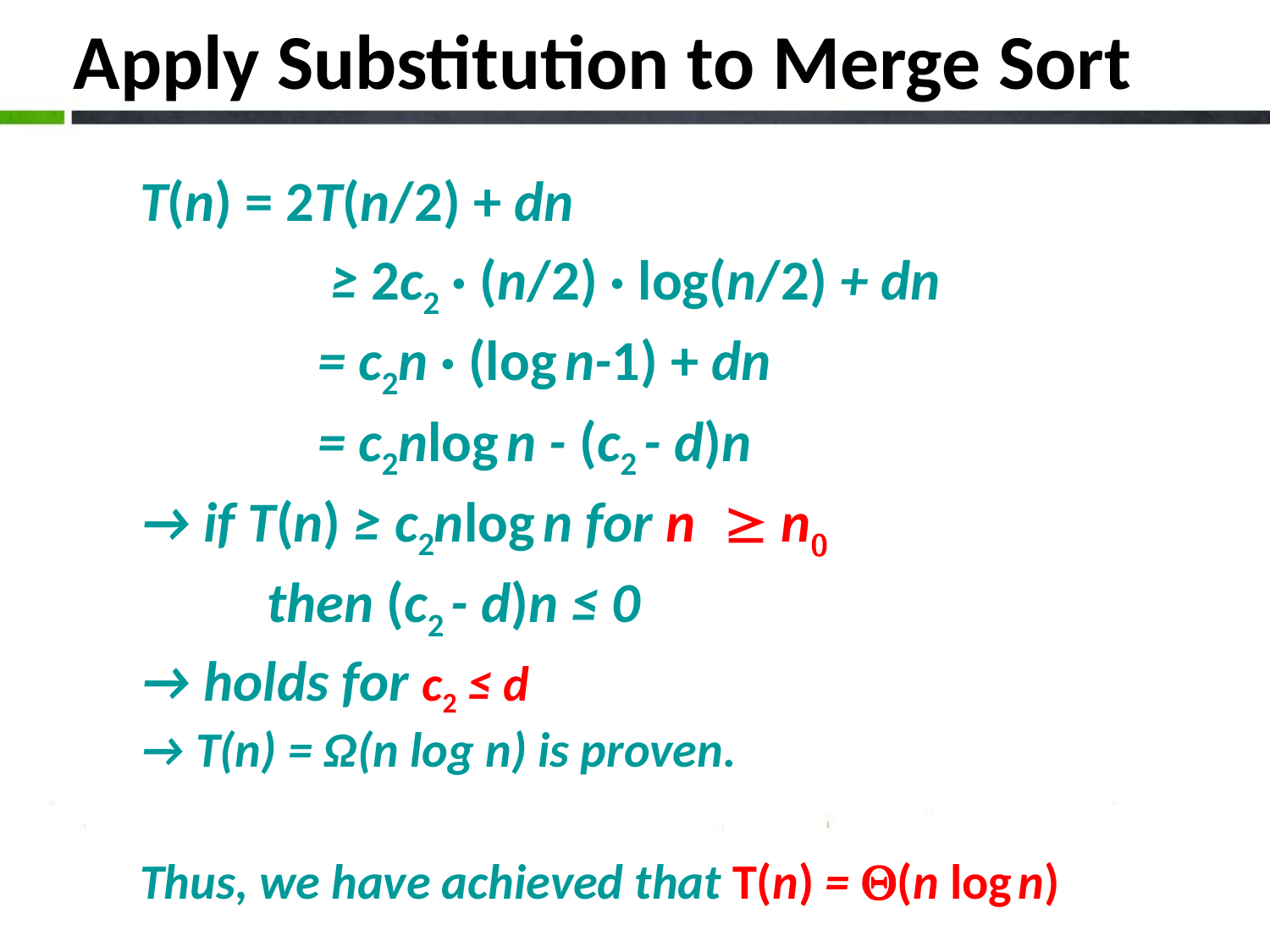

# Apply Substitution to Merge Sort
T(n) = 2T(n/2) + dn
	     ≥ 2c2 · (n/2) · log(n/2) + dn
	    = c2n · (log n-1) + dn
	    = c2nlog n - (c2 - d)n
→ if T(n) ≥ c2nlog n for n ≥ n0
	then (c2 - d)n ≤ 0
→ holds for c2 ≤ d
→ T(n) = Ω(n log n) is proven.

Thus, we have achieved that T(n) = Θ(n log n)